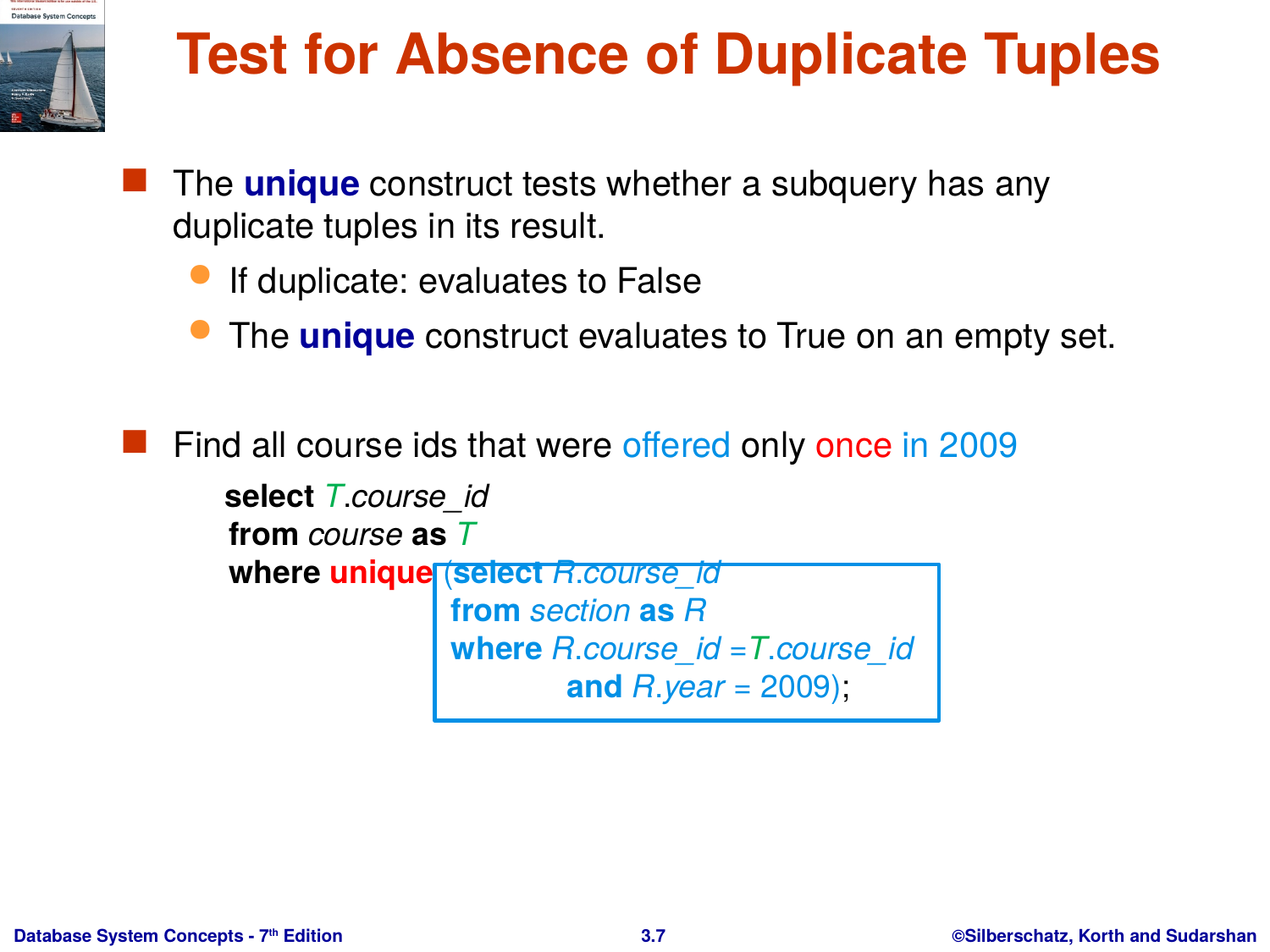

# Test for Absence of Duplicate Tuples
The unique construct tests whether a subquery has any duplicate tuples in its result.
If duplicate: evaluates to False
The unique construct evaluates to True on an empty set.

Find all course ids that were offered only once in 2009
    select T.course_id
from course as T
where unique (select R.course_id
                         from section as R
                         where R.course_id =T.course_id
                                      and R.year = 2009);